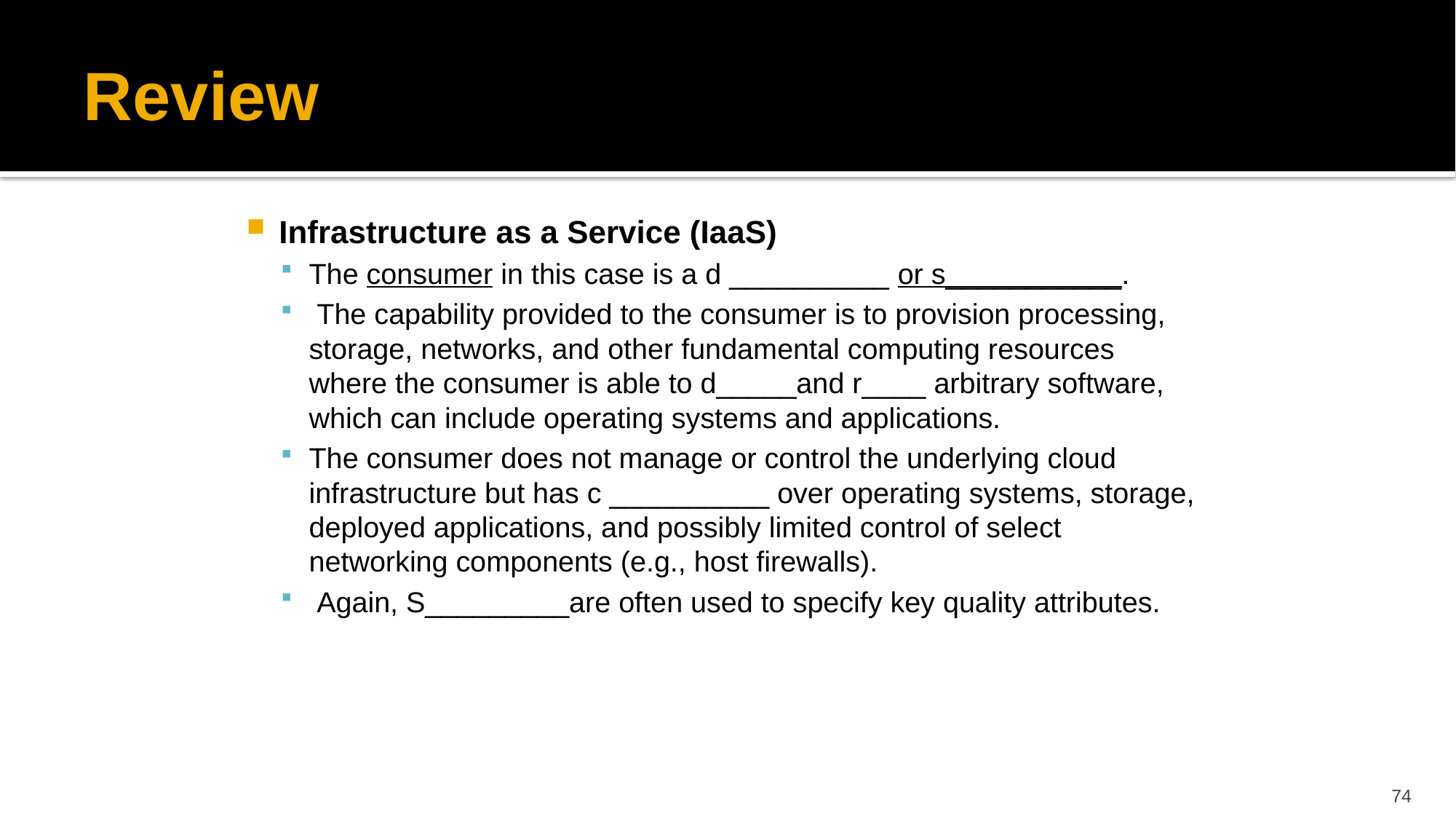

# Review
Infrastructure as a Service (IaaS)
The consumer in this case is a d __________ or s___________.
 The capability provided to the consumer is to provision processing, storage, networks, and other fundamental computing resources where the consumer is able to d_____and r____ arbitrary software, which can include operating systems and applications.
The consumer does not manage or control the underlying cloud infrastructure but has c __________ over operating systems, storage, deployed applications, and possibly limited control of select networking components (e.g., host firewalls).
 Again, S_________are often used to specify key quality attributes.
74